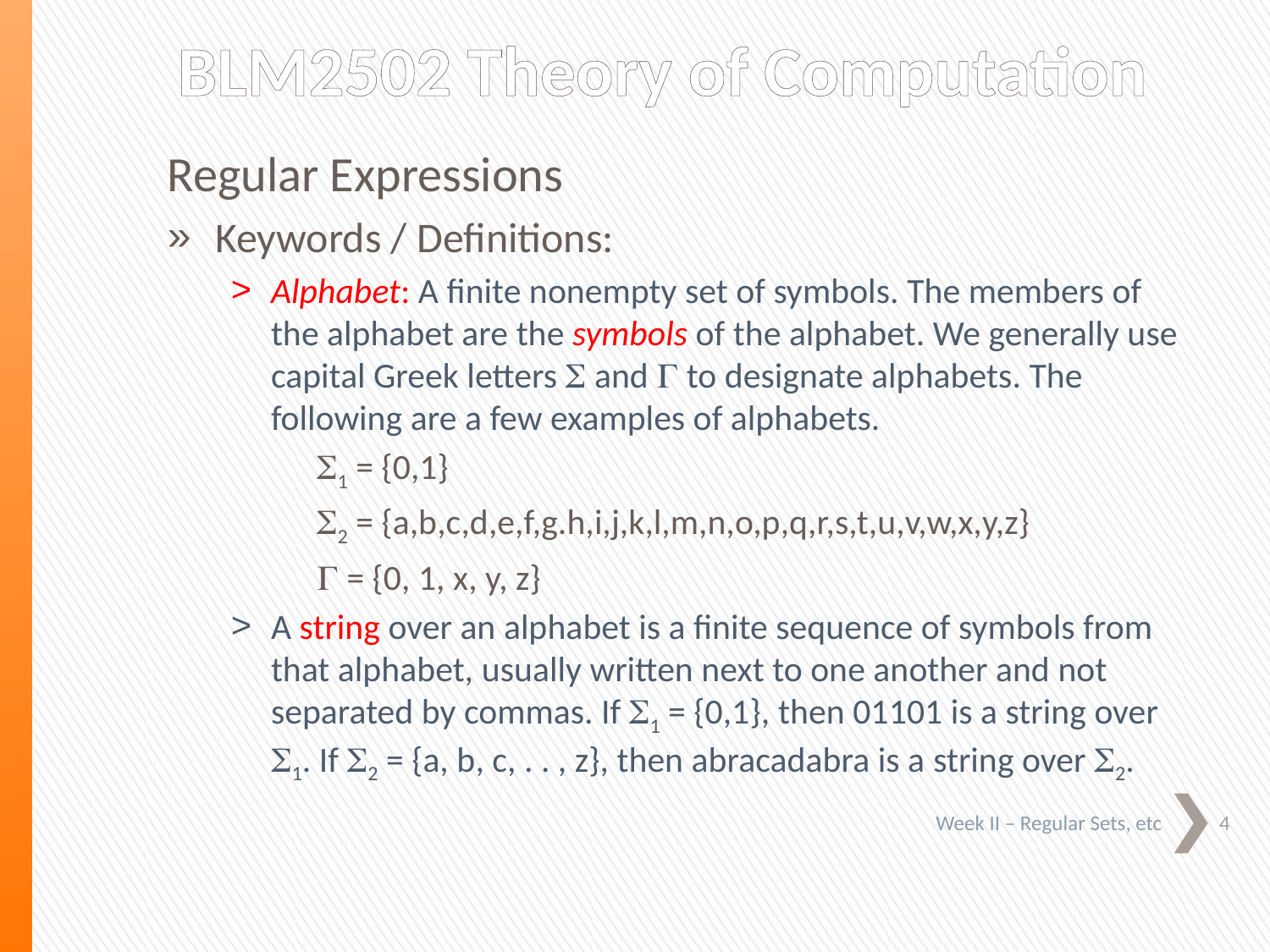

# BLM2502 Theory of Computation
Regular Expressions
Keywords / Definitions:
Alphabet: A finite nonempty set of symbols. The members of the alphabet are the symbols of the alphabet. We generally use capital Greek letters Σ and Γ to designate alphabets. The following are a few examples of alphabets.
Σ1 = {0,1}
Σ2 = {a,b,c,d,e,f,g.h,i,j,k,l,m,n,o,p,q,r,s,t,u,v,w,x,y,z}
Γ = {0, 1, x, y, z}
A string over an alphabet is a finite sequence of symbols from that alphabet, usually written next to one another and not separated by commas. If Σ1 = {0,1}, then 01101 is a string over Σ1. If Σ2 = {a, b, c, . . , z}, then abracadabra is a string over Σ2.

4
Week II – Regular Sets, etc